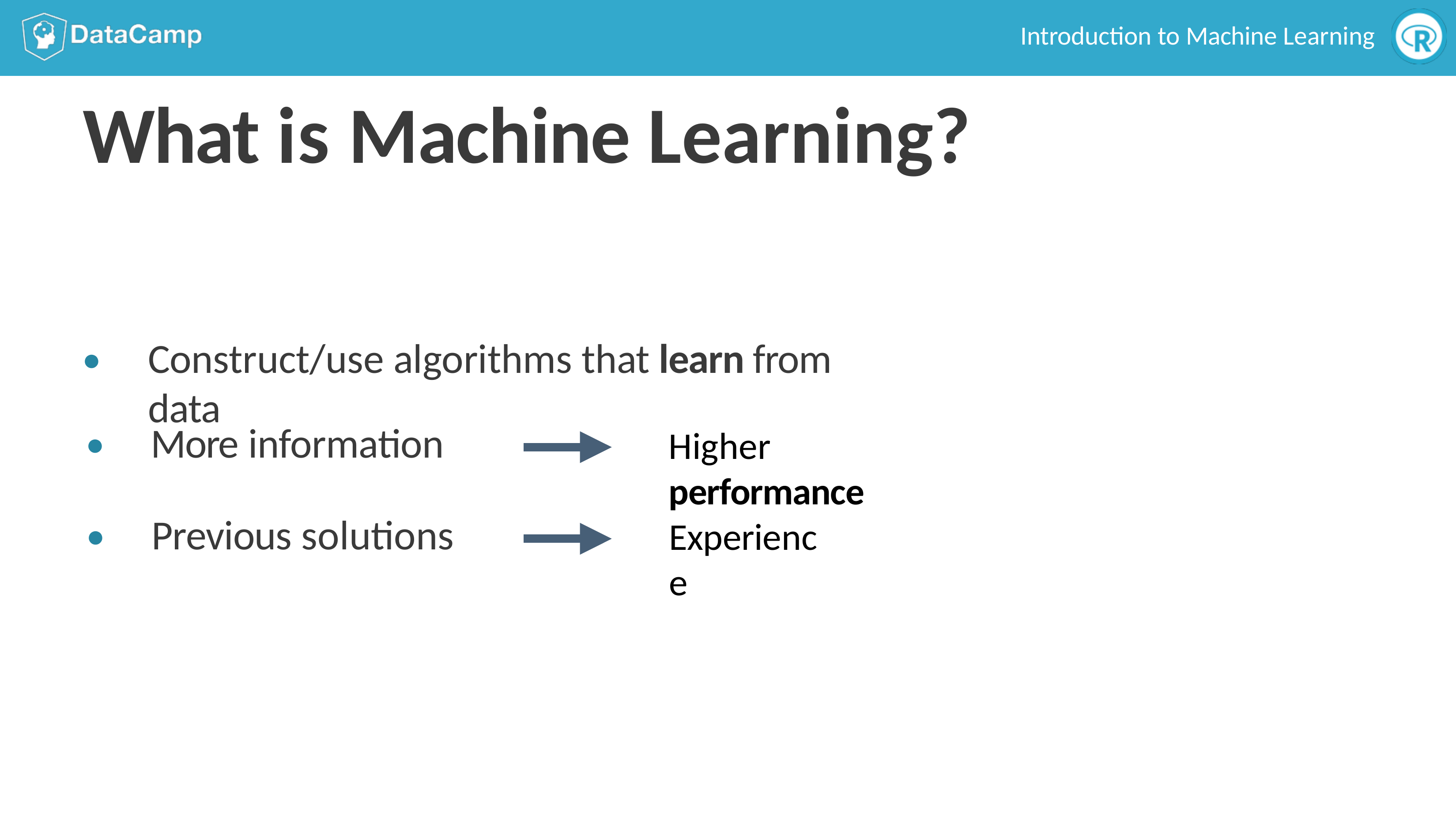

Introduction to Machine Learning
# What is Machine Learning?
Construct/use algorithms that learn from data
●
More information
Higher performance
●

Previous solutions
Experience
●